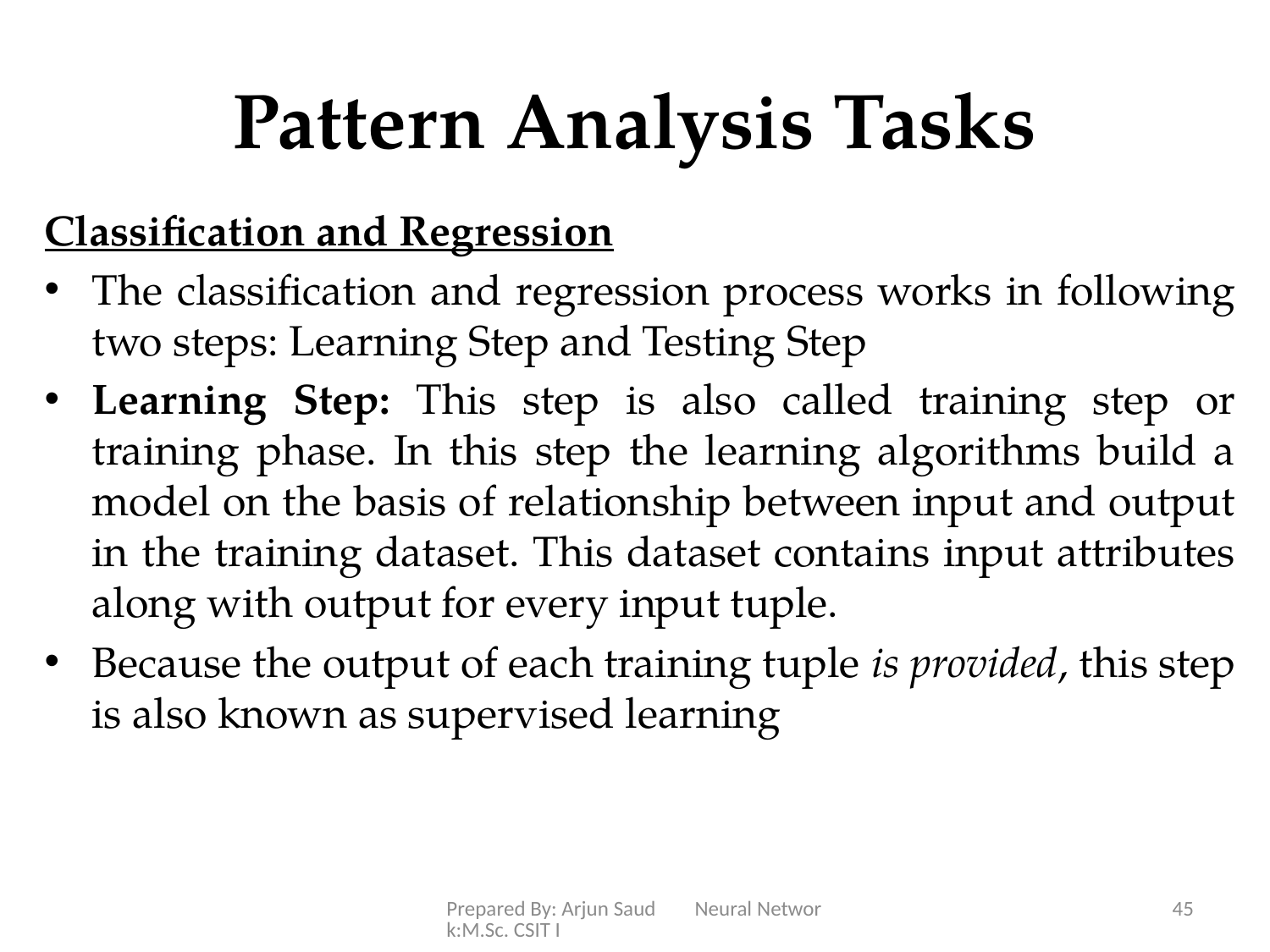

# Pattern Analysis Tasks
Classification and Regression
The classification and regression process works in following two steps: Learning Step and Testing Step
Learning Step: This step is also called training step or training phase. In this step the learning algorithms build a model on the basis of relationship between input and output in the training dataset. This dataset contains input attributes along with output for every input tuple.
Because the output of each training tuple is provided, this step is also known as supervised learning

Prepared By: Arjun Saud        Neural Network:M.Sc. CSIT I
45